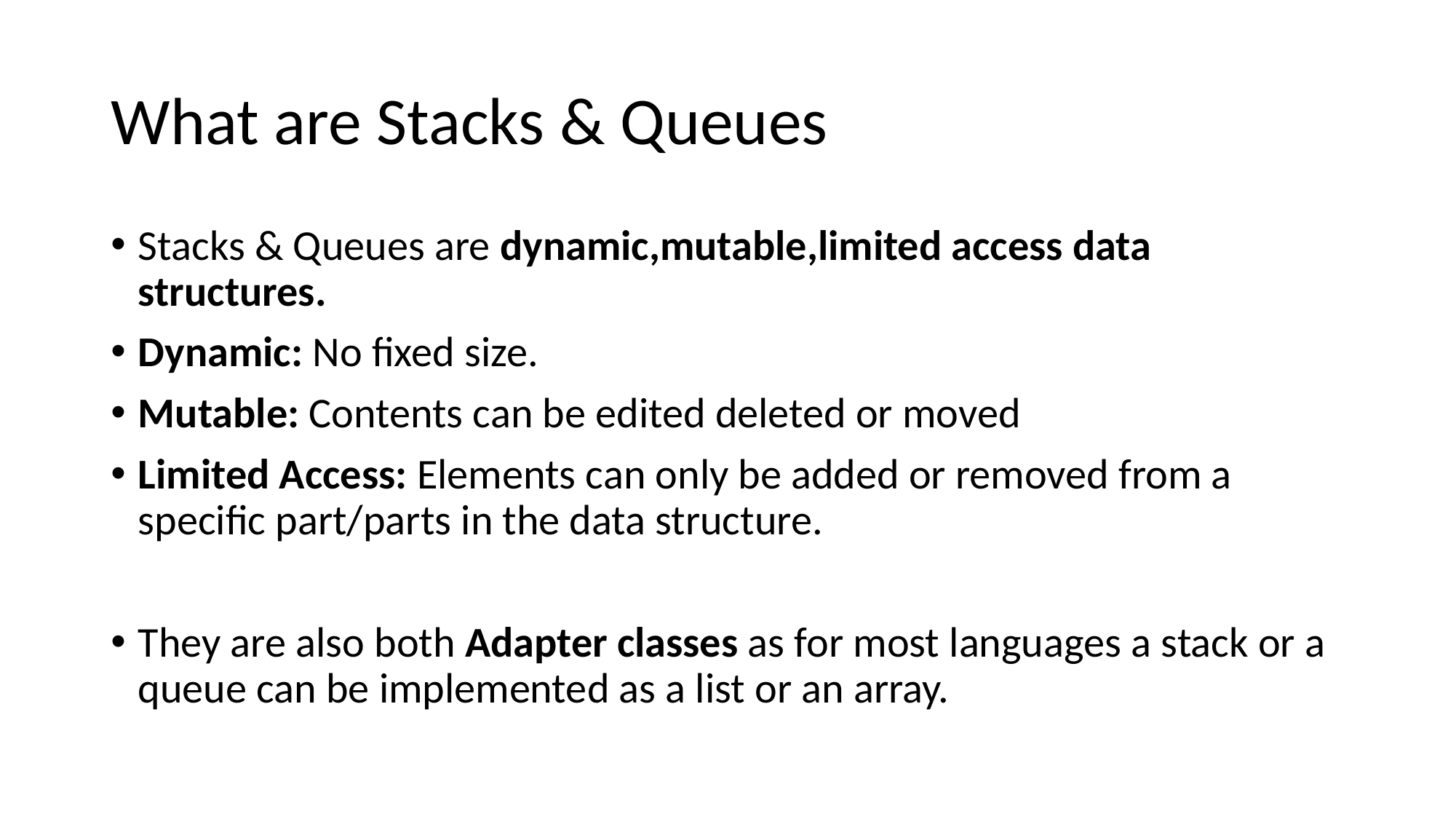

# What are Stacks & Queues
Stacks & Queues are dynamic,mutable,limited access data structures.
Dynamic: No fixed size.
Mutable: Contents can be edited deleted or moved
Limited Access: Elements can only be added or removed from a specific part/parts in the data structure.

They are also both Adapter classes as for most languages a stack or a queue can be implemented as a list or an array.